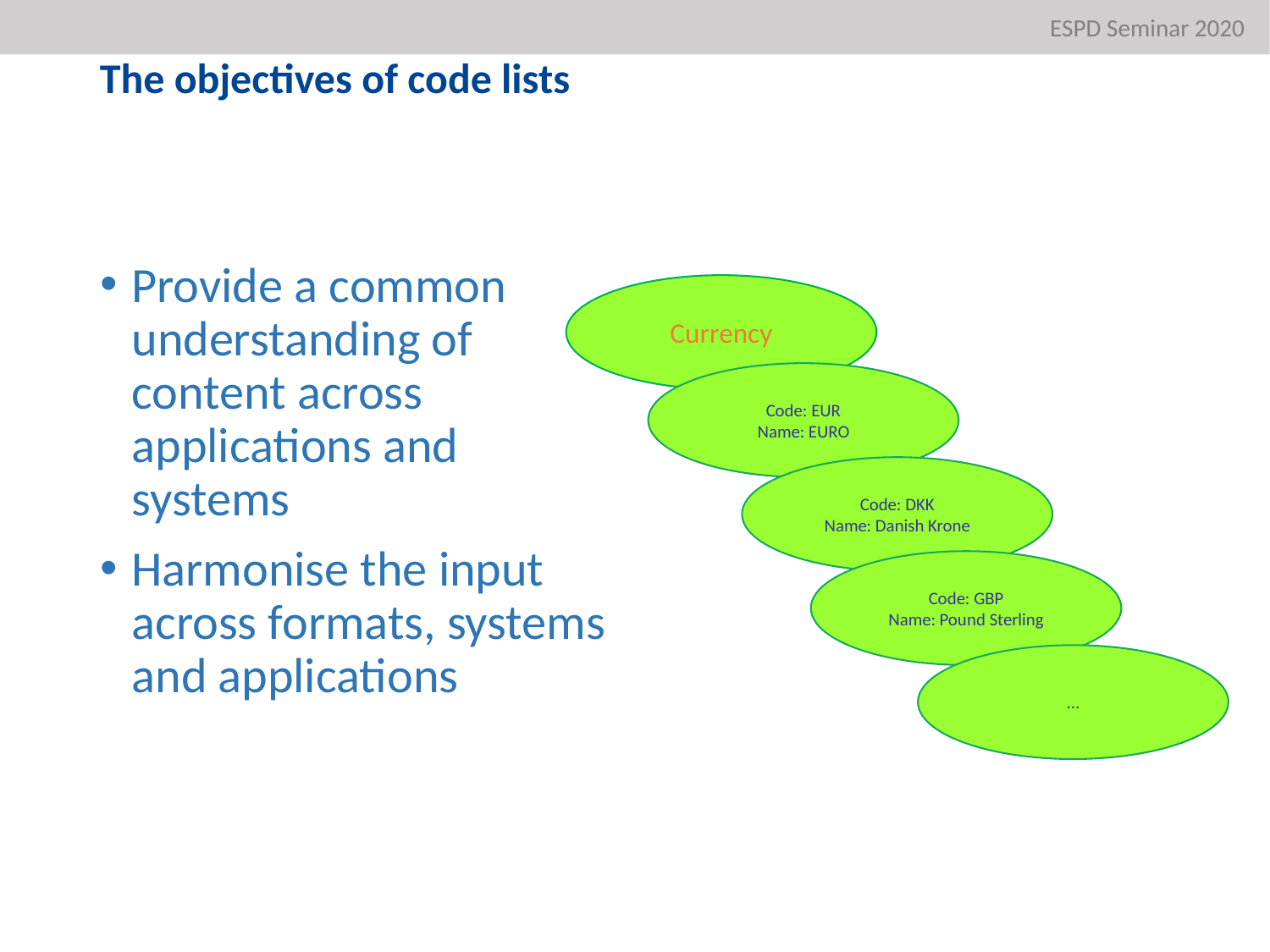

ESPD Seminar 2020
# The objectives of code lists
Provide a common understanding of content across applications and systems
Harmonise the input  across formats, systems and applications
.
Currency
Code: EUR
Name: EURO
Code: DKK
Name: Danish Krone

Code: GBP
Name: Pound Sterling

…